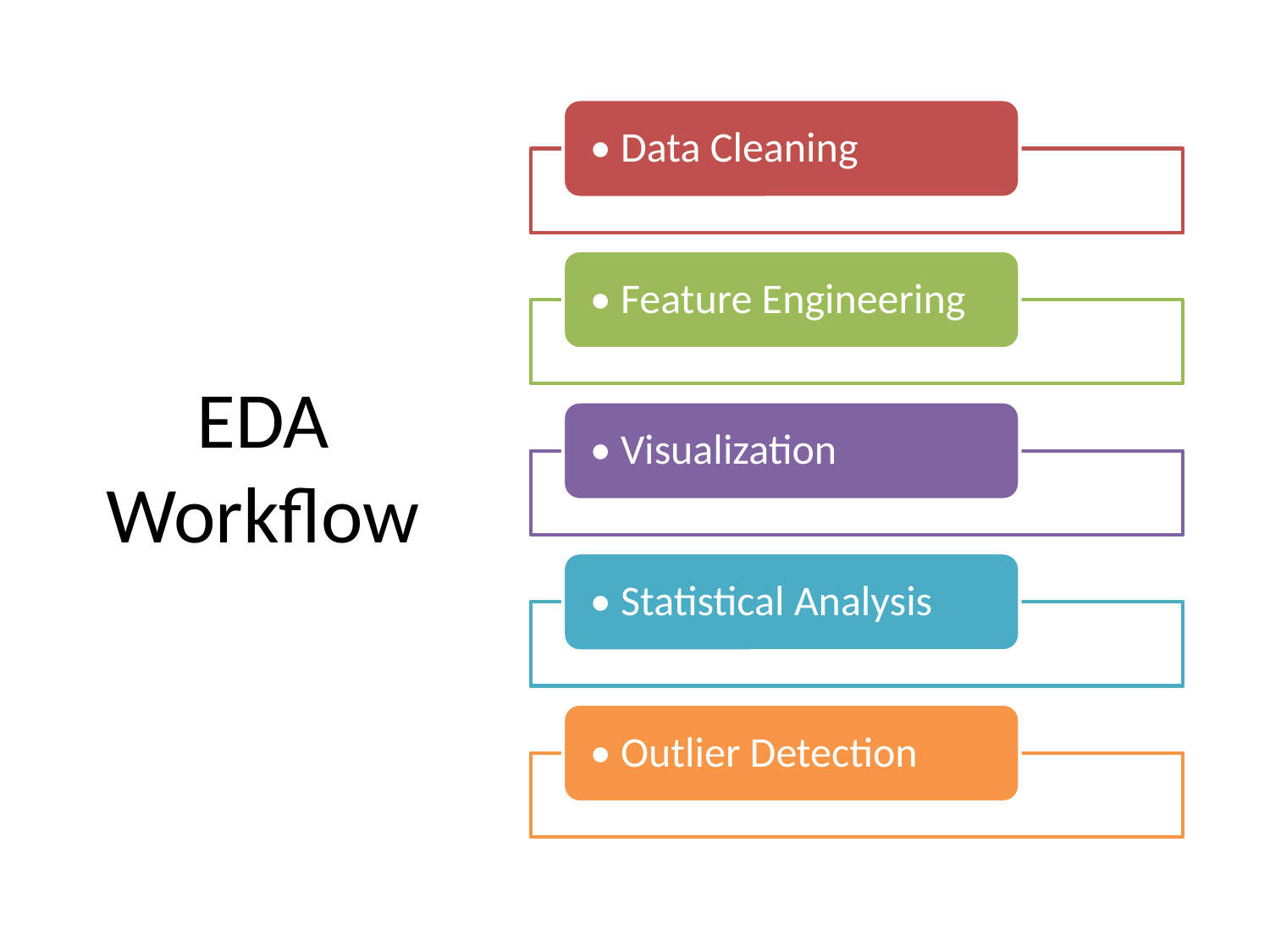

# EDA Workflow
• Data Cleaning
• Feature Engineering
• Visualization
• Statistical Analysis
• Outlier Detection